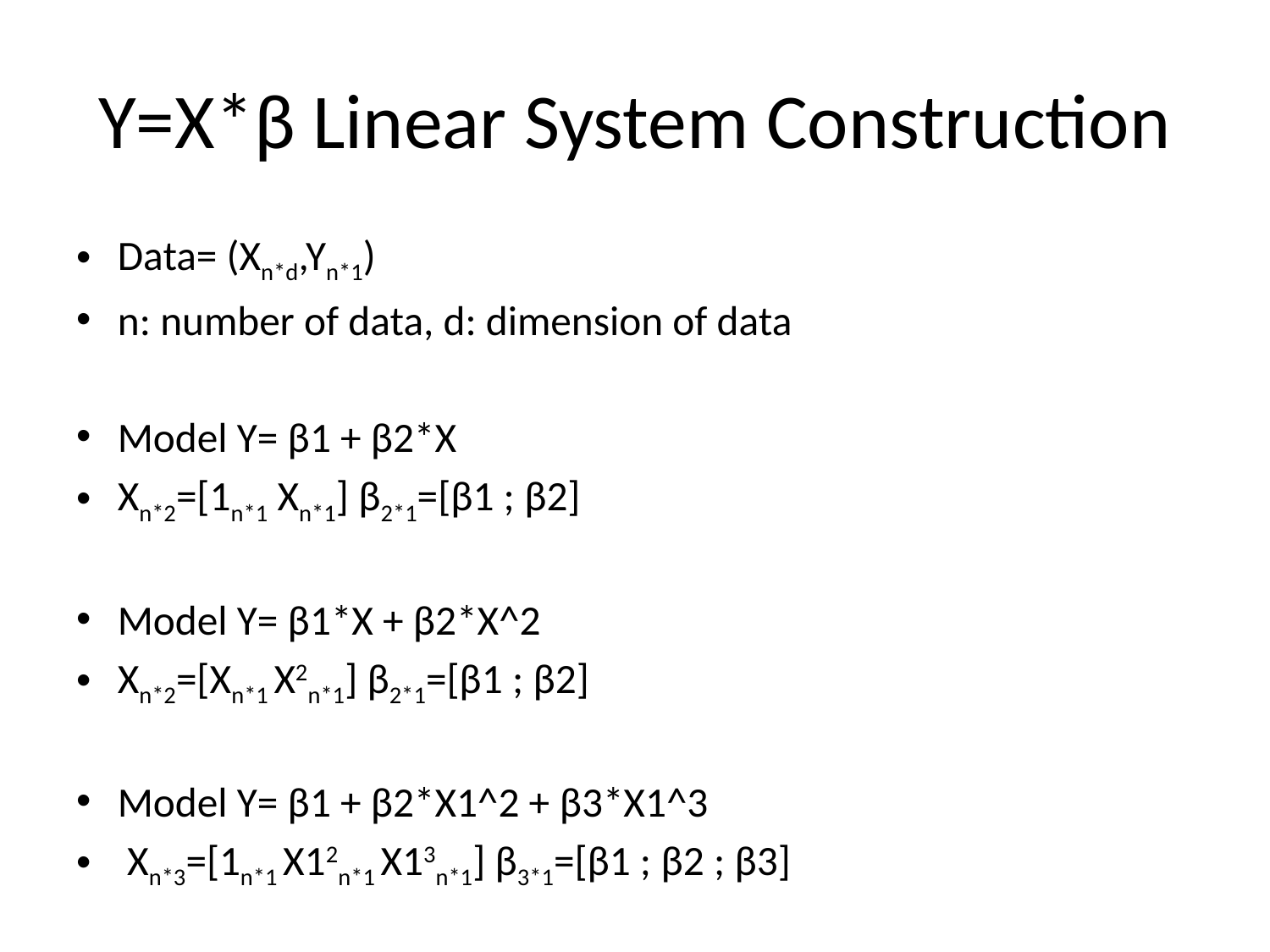

# Y=X*β Linear System Construction
Data= (Xn*d,Yn*1)
n: number of data, d: dimension of data

Model Y= β1 + β2*X
Xn*2=[1n*1 Xn*1] β2*1=[β1 ; β2]

Model Y= β1*X + β2*X^2
Xn*2=[Xn*1 X2n*1] β2*1=[β1 ; β2]

Model Y= β1 + β2*X1^2 + β3*X1^3
 Xn*3=[1n*1 X12n*1 X13n*1] β3*1=[β1 ; β2 ; β3]